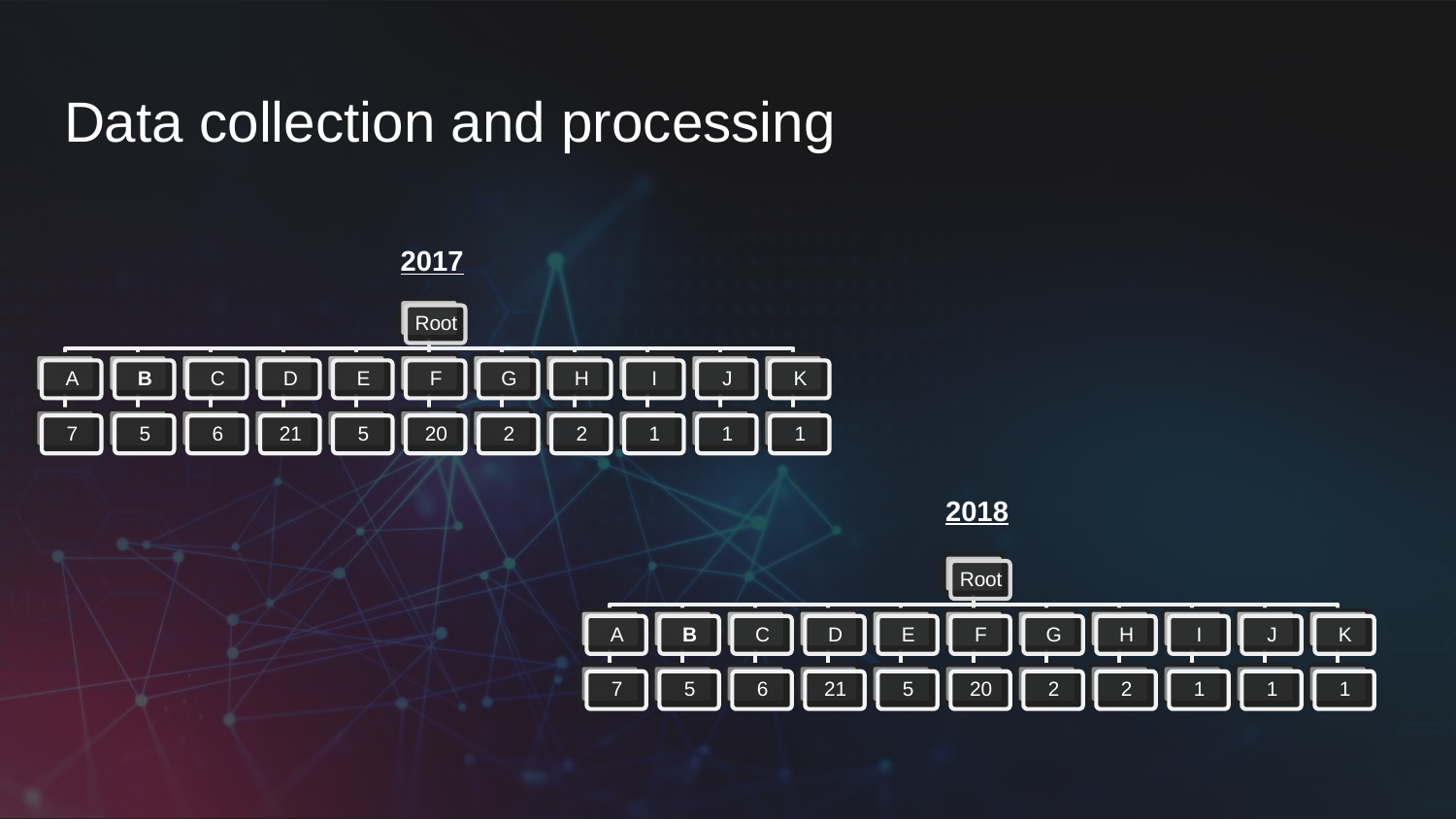

# Data collection and processing
Root
A
7
B
5
C
6
D
21
E
5
F
20
G
2
H
2
I
1
J
1
K
1
2017
Root
A
7
B
5
C
6
D
21
E
5
F
20
G
2
H
2
I
1
J
1
K
1
2018